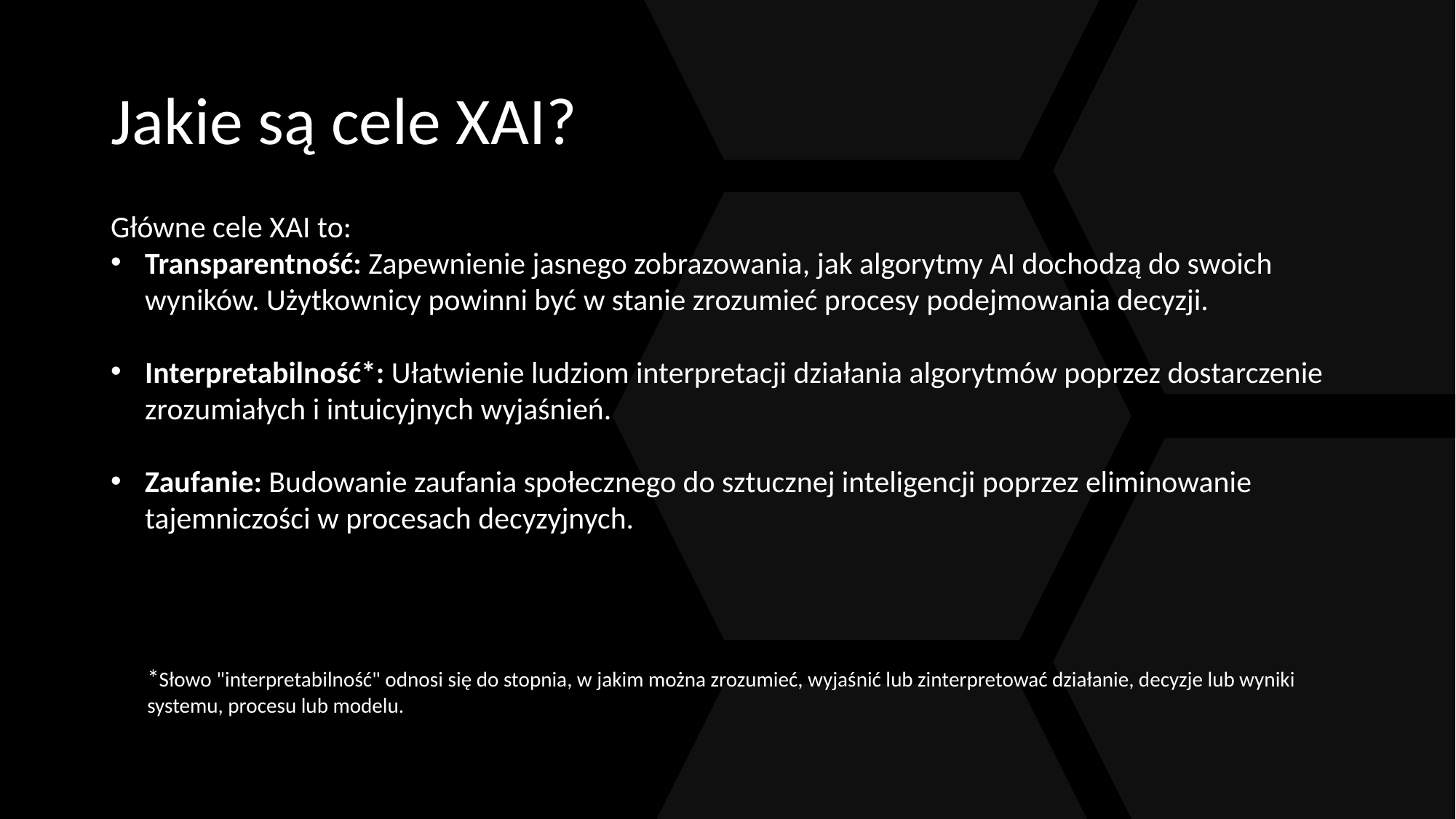

# Jakie są cele XAI?
Główne cele XAI to:
Transparentność: Zapewnienie jasnego zobrazowania, jak algorytmy AI dochodzą do swoich wyników. Użytkownicy powinni być w stanie zrozumieć procesy podejmowania decyzji.

Interpretabilność*: Ułatwienie ludziom interpretacji działania algorytmów poprzez dostarczenie zrozumiałych i intuicyjnych wyjaśnień.

Zaufanie: Budowanie zaufania społecznego do sztucznej inteligencji poprzez eliminowanie tajemniczości w procesach decyzyjnych.

*Słowo "interpretabilność" odnosi się do stopnia, w jakim można zrozumieć, wyjaśnić lub zinterpretować działanie, decyzje lub wyniki systemu, procesu lub modelu.